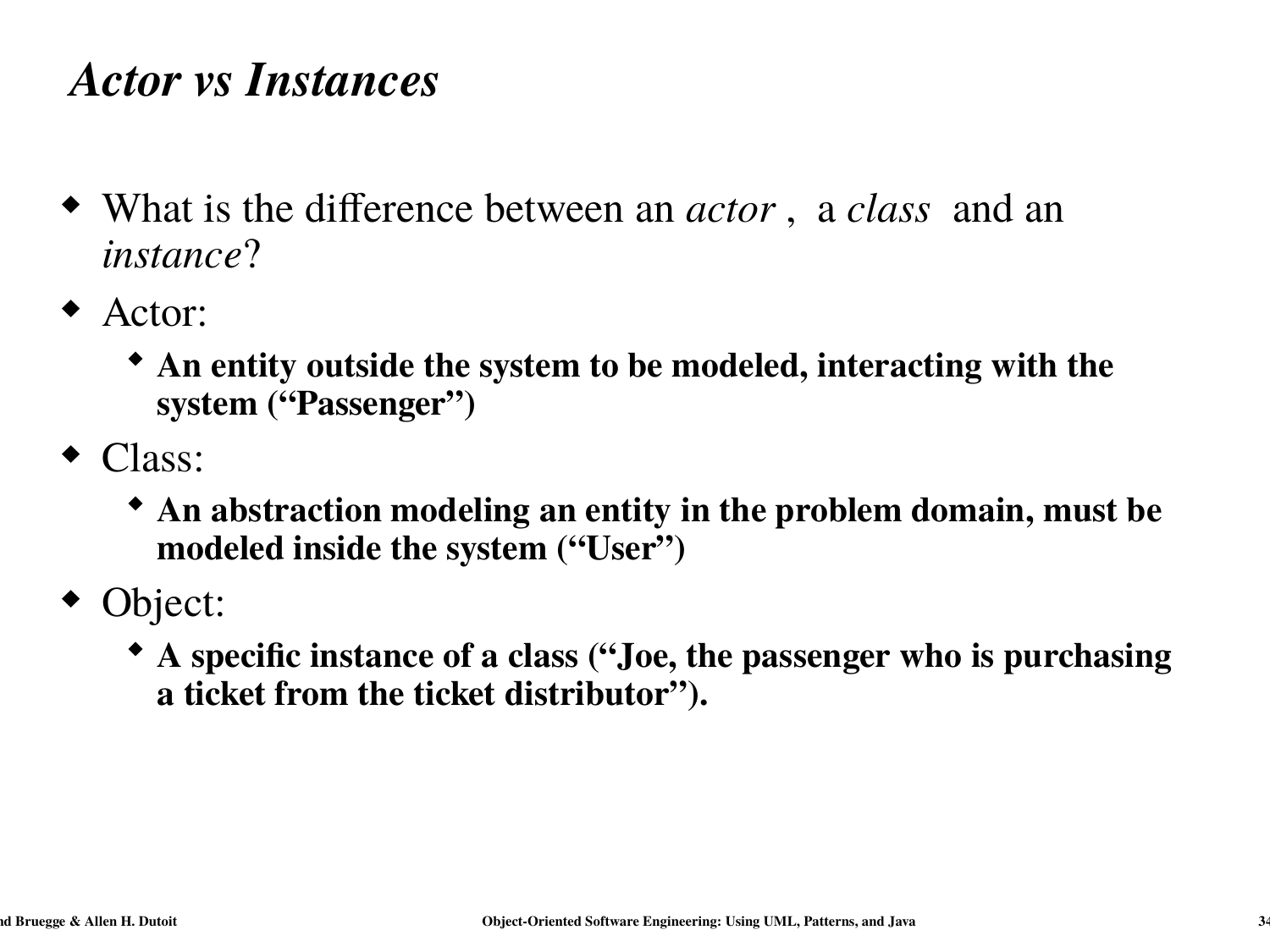

# Actor vs Instances
What is the difference between an actor ,  a class  and an instance?
Actor:
An entity outside the system to be modeled, interacting with the system (“Passenger”)
Class:
An abstraction modeling an entity in the problem domain, must be modeled inside the system (“User”)
Object:
A specific instance of a class (“Joe, the passenger who is purchasing a ticket from the ticket distributor”).